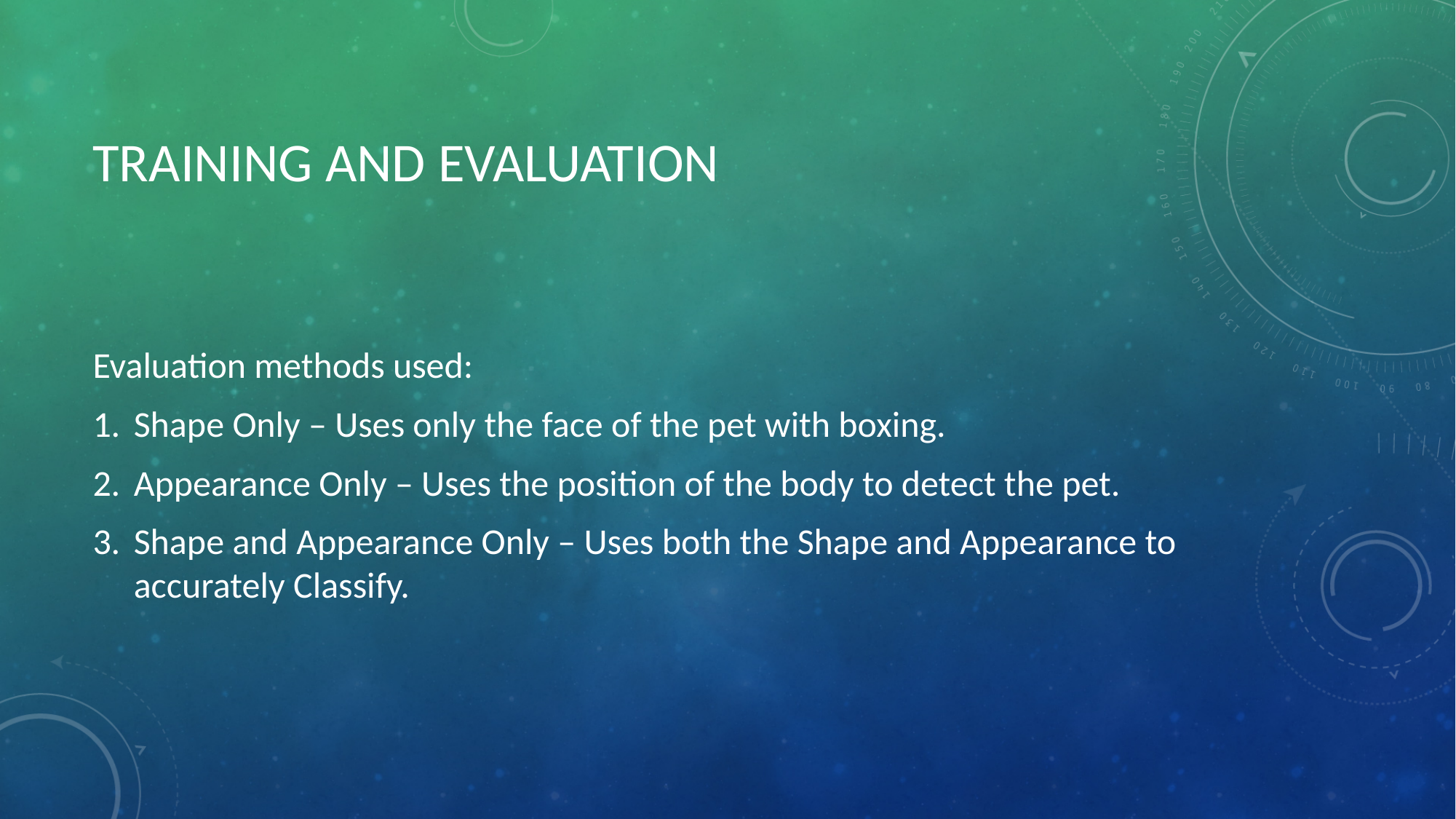

# Training and evaluation
Evaluation methods used:
Shape Only – Uses only the face of the pet with boxing.
Appearance Only – Uses the position of the body to detect the pet.
Shape and Appearance Only – Uses both the Shape and Appearance to accurately Classify.